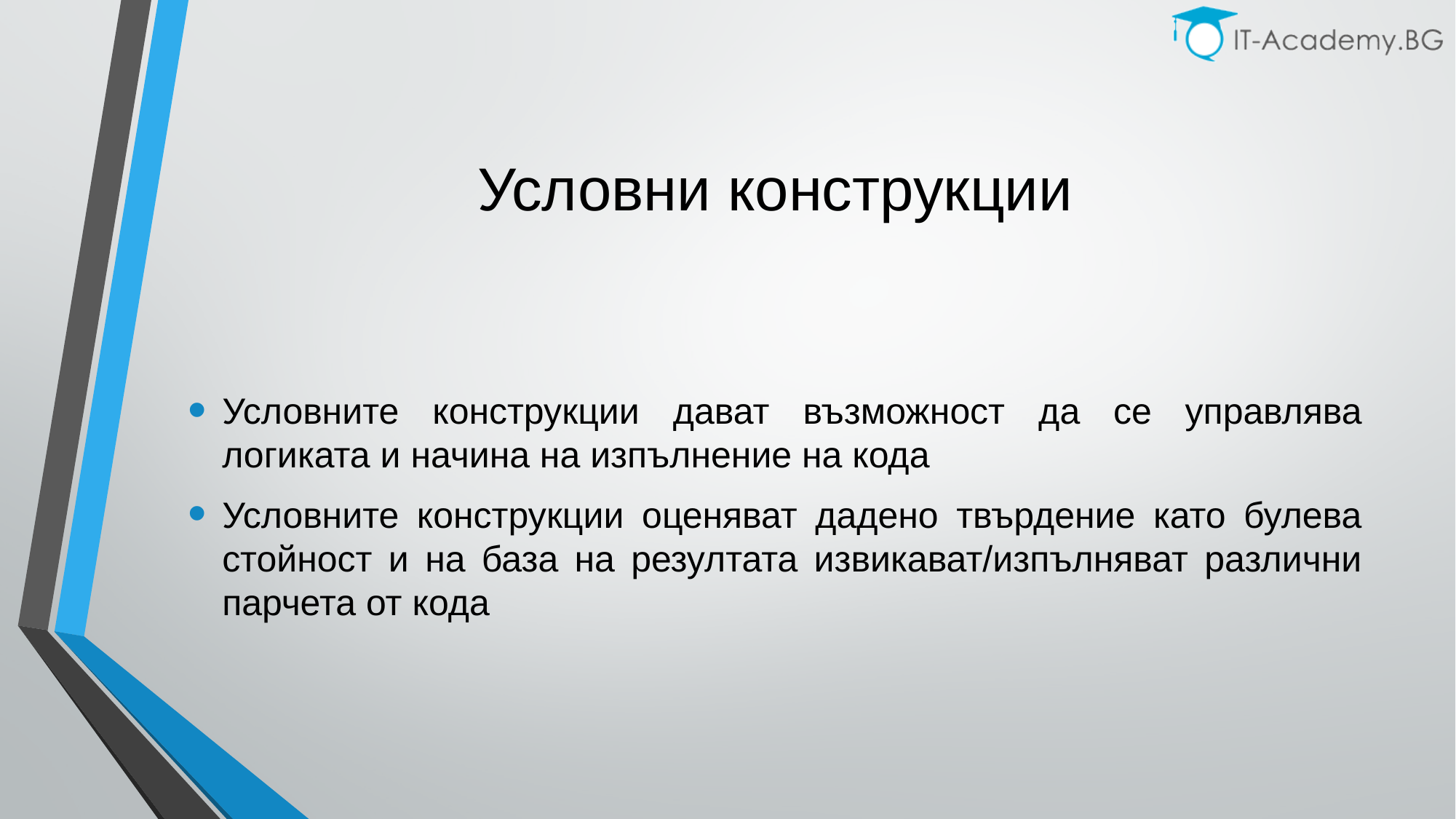

# Условни конструкции
Условните конструкции дават възможност да се управлява логиката и начина на изпълнение на кода
Условните конструкции оценяват дадено твърдение като булева стойност и на база на резултата извикават/изпълняват различни парчета от кода